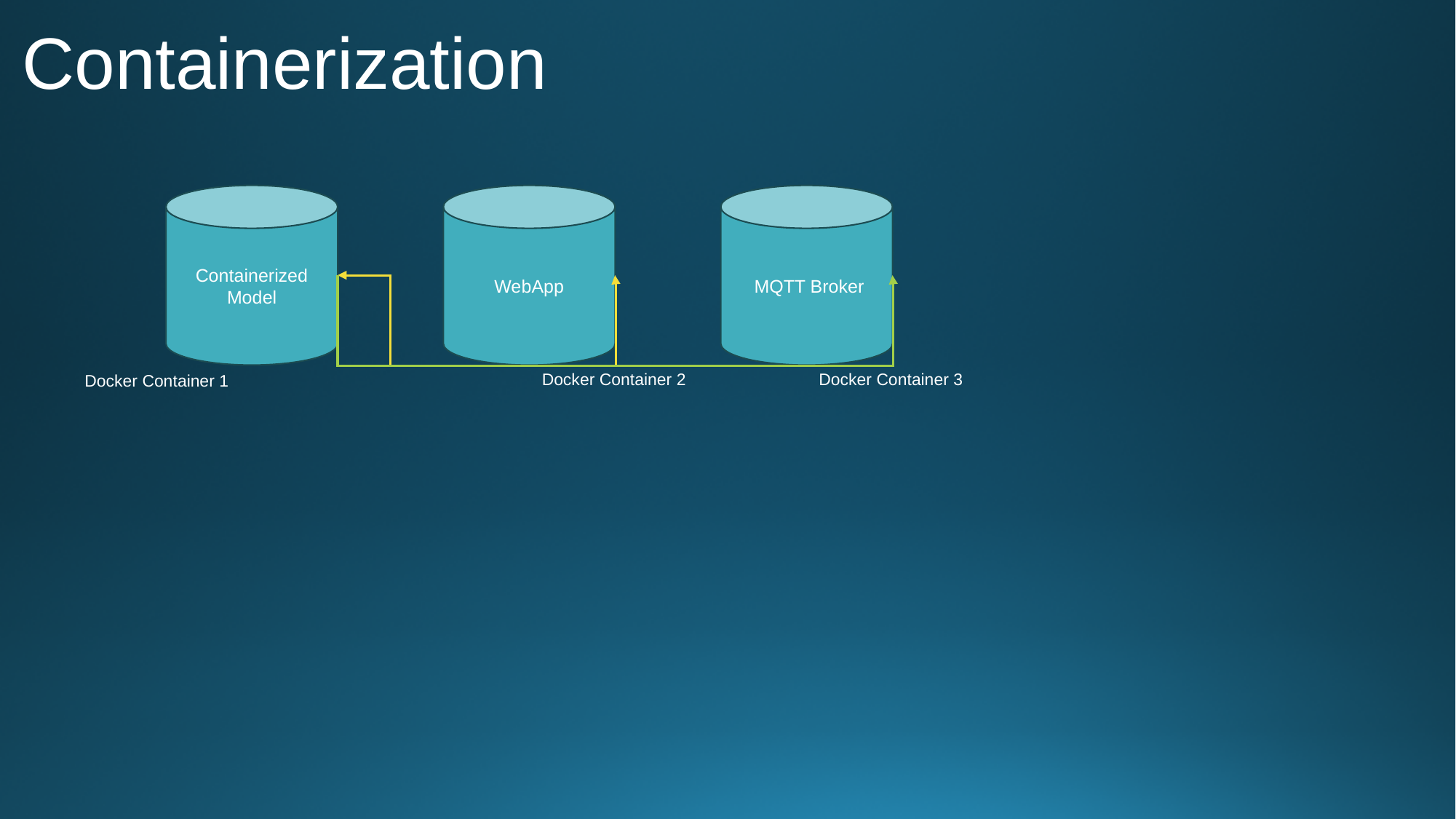

# Containerization
WebApp
 MQTT Broker
Containerized Model
Docker Container 3
Docker Container 2
Docker Container 1